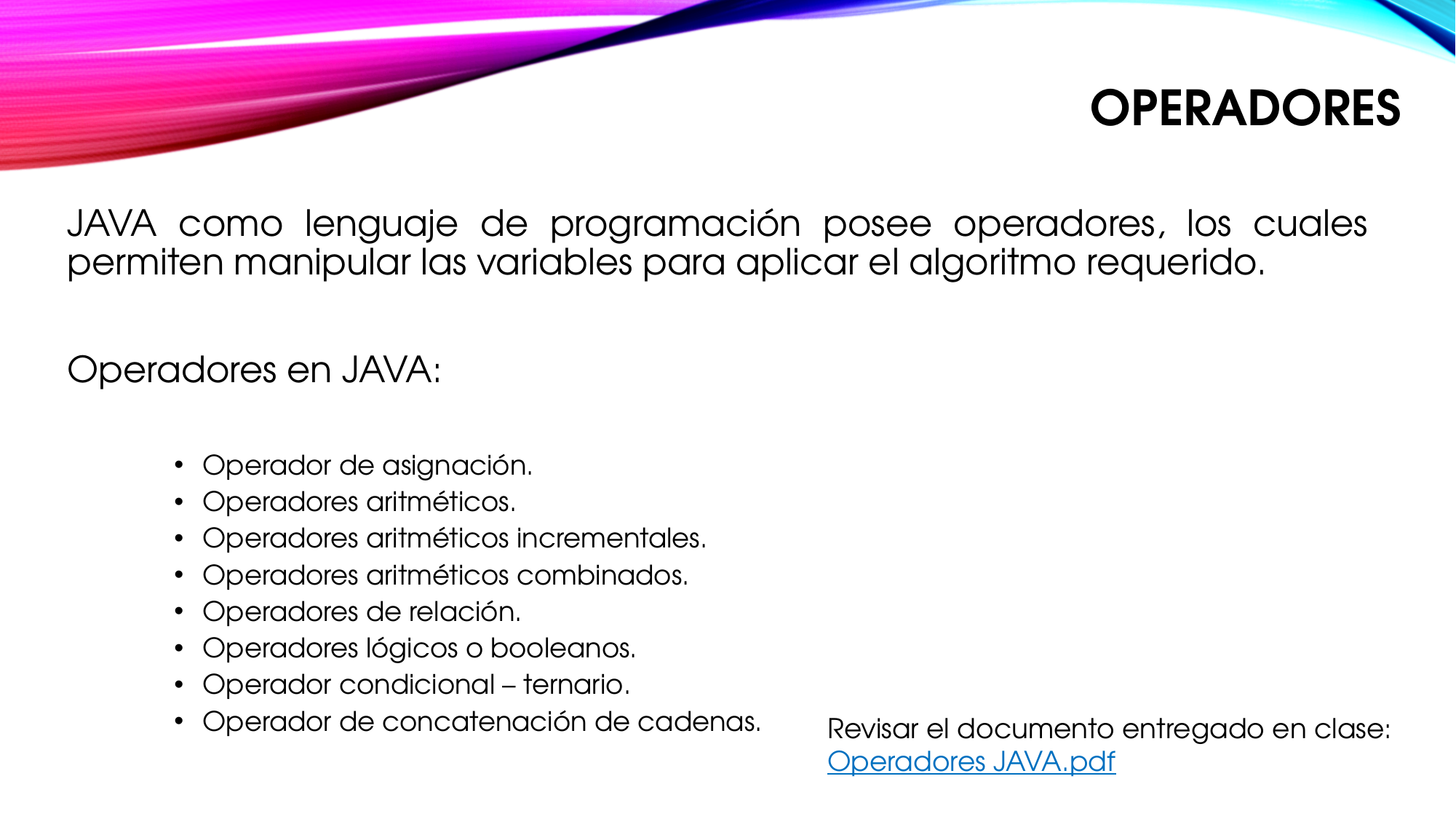

# operadores
JAVA como lenguaje de programación posee operadores, los cuales permiten manipular las variables para aplicar el algoritmo requerido.

Operadores en JAVA:

Operador de asignación.
Operadores aritméticos.
Operadores aritméticos incrementales.
Operadores aritméticos combinados.
Operadores de relación.
Operadores lógicos o booleanos.
Operador condicional – ternario.
Operador de concatenación de cadenas.
Revisar el documento entregado en clase:
Operadores JAVA.pdf